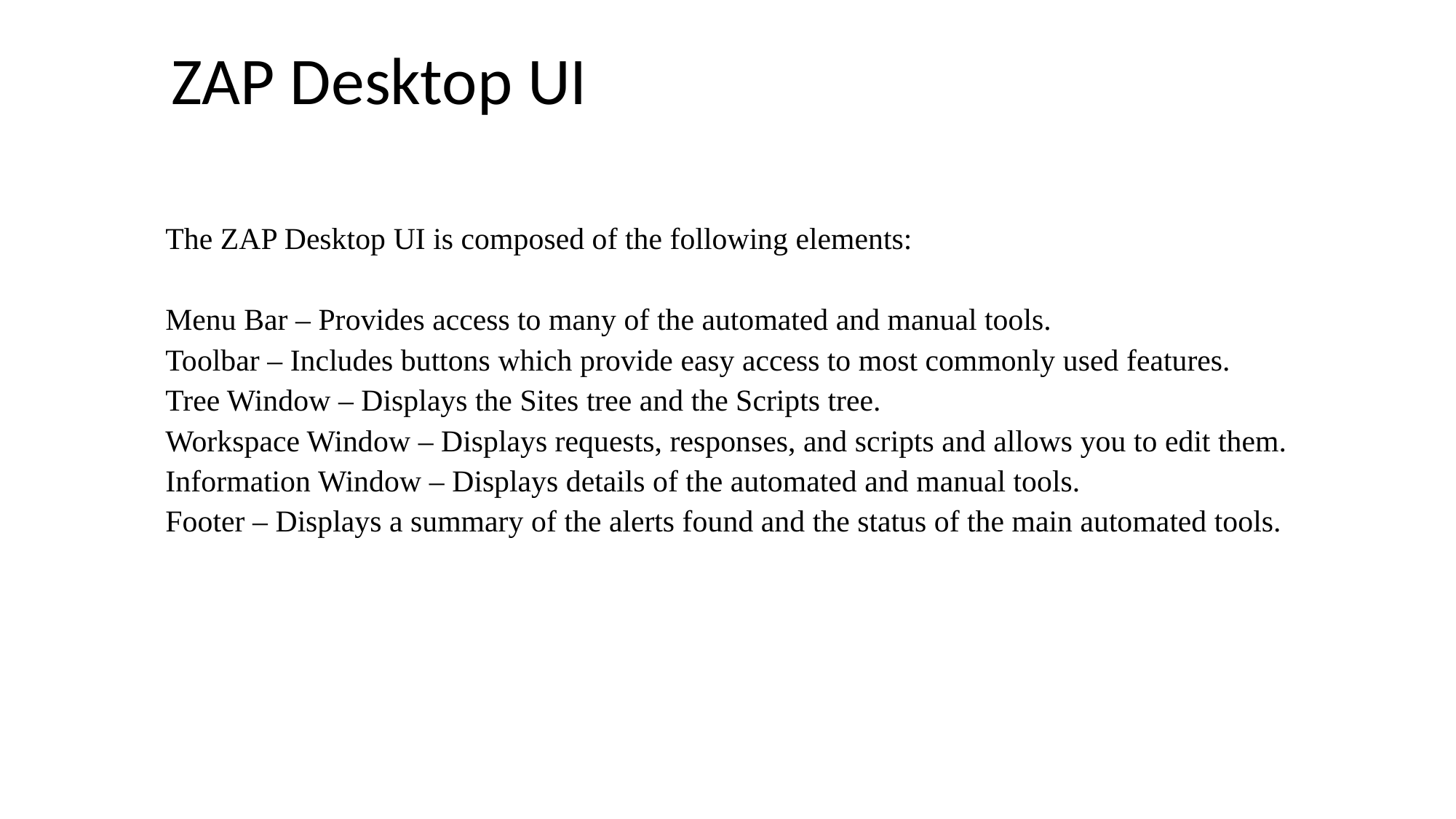

# ZAP Desktop UI
The ZAP Desktop UI is composed of the following elements:

Menu Bar – Provides access to many of the automated and manual tools.
Toolbar – Includes buttons which provide easy access to most commonly used features.
Tree Window – Displays the Sites tree and the Scripts tree.
Workspace Window – Displays requests, responses, and scripts and allows you to edit them.
Information Window – Displays details of the automated and manual tools.
Footer – Displays a summary of the alerts found and the status of the main automated tools.